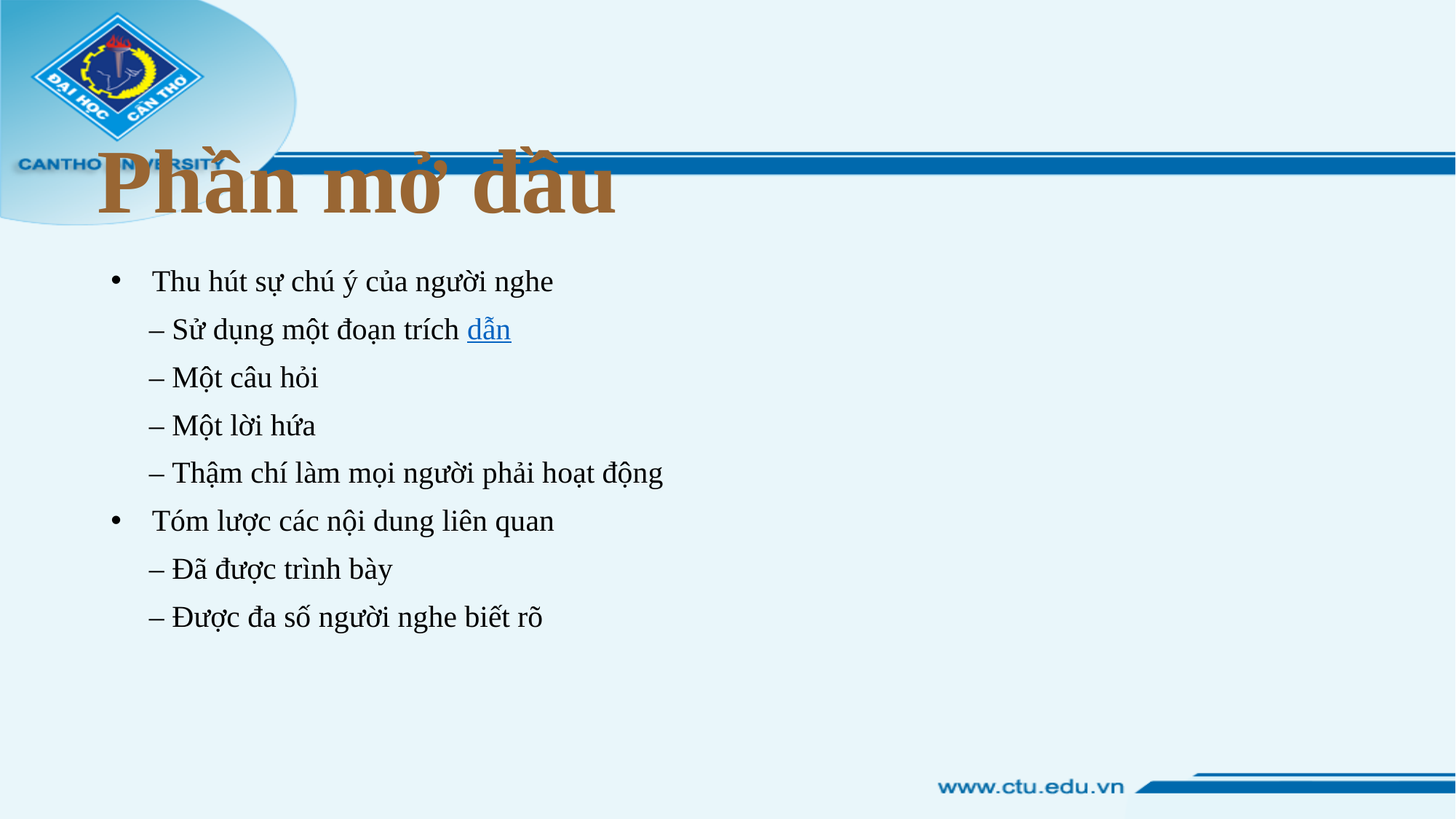

# Phần mở đầu
Thu hút sự chú ý của người nghe
     – Sử dụng một đoạn trích dẫn
     – Một câu hỏi
     – Một lời hứa
     – Thậm chí làm mọi người phải hoạt động
Tóm lược các nội dung liên quan
     – Đã được trình bày
     – Được đa số người nghe biết rõ